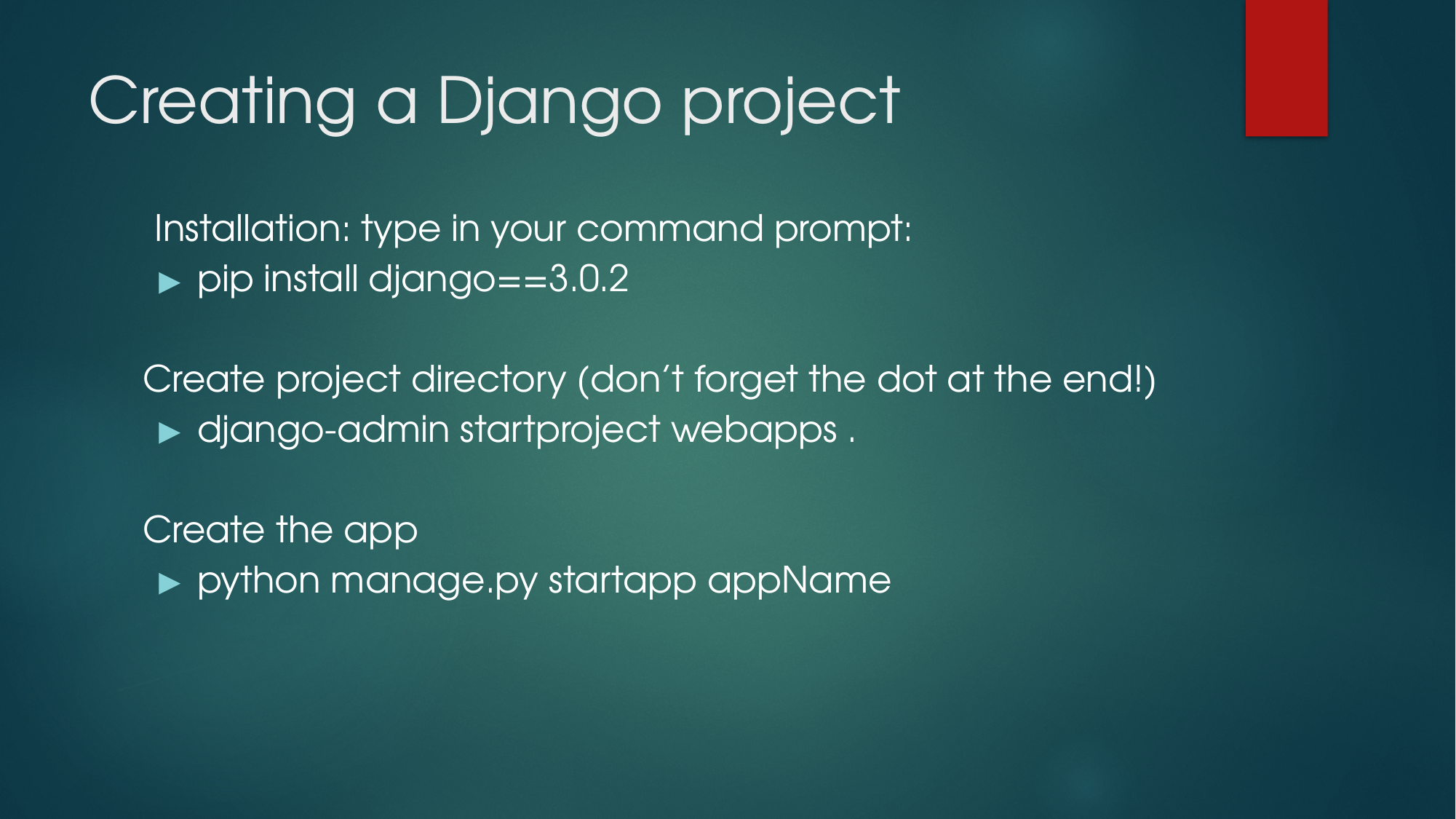

# Creating a Django project
Installation: type in your command prompt:
pip install django==3.0.2

Create project directory (don’t forget the dot at the end!)
django-admin startproject webapps .

Create the app
python manage.py startapp appName